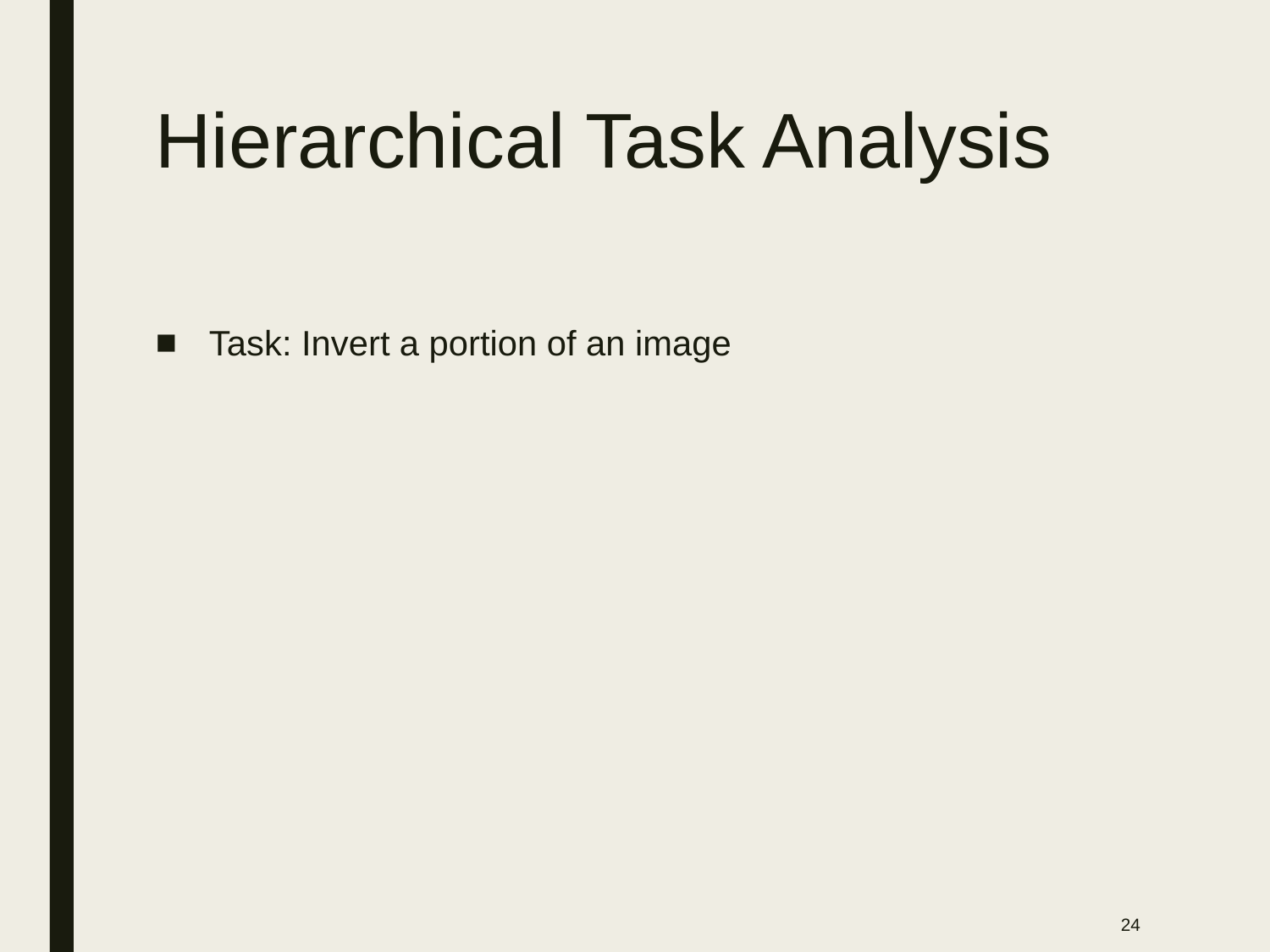

# Hierarchical Task Analysis
Task: Invert a portion of an image
24